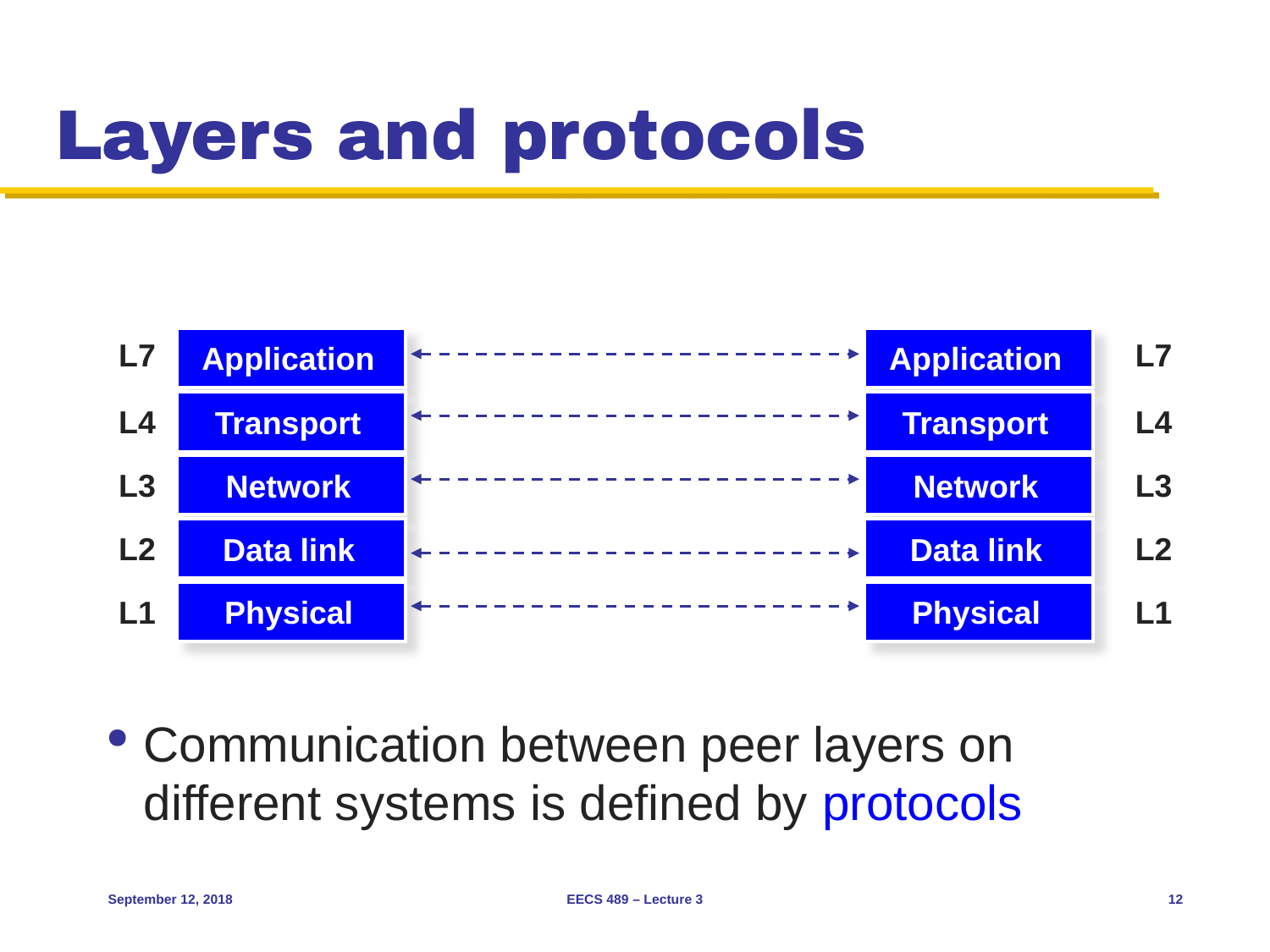

# Layers and protocols

Communication between peer layers on
different systems is defined by protocols

Application

Application
L7
L7

Transport

Transport
L4
L4

Network

Network
L3
L3

Data link

Data link
L2
L2

Physical

Physical
L1
L1
September 12, 2018
EECS 489 – Lecture 3
12